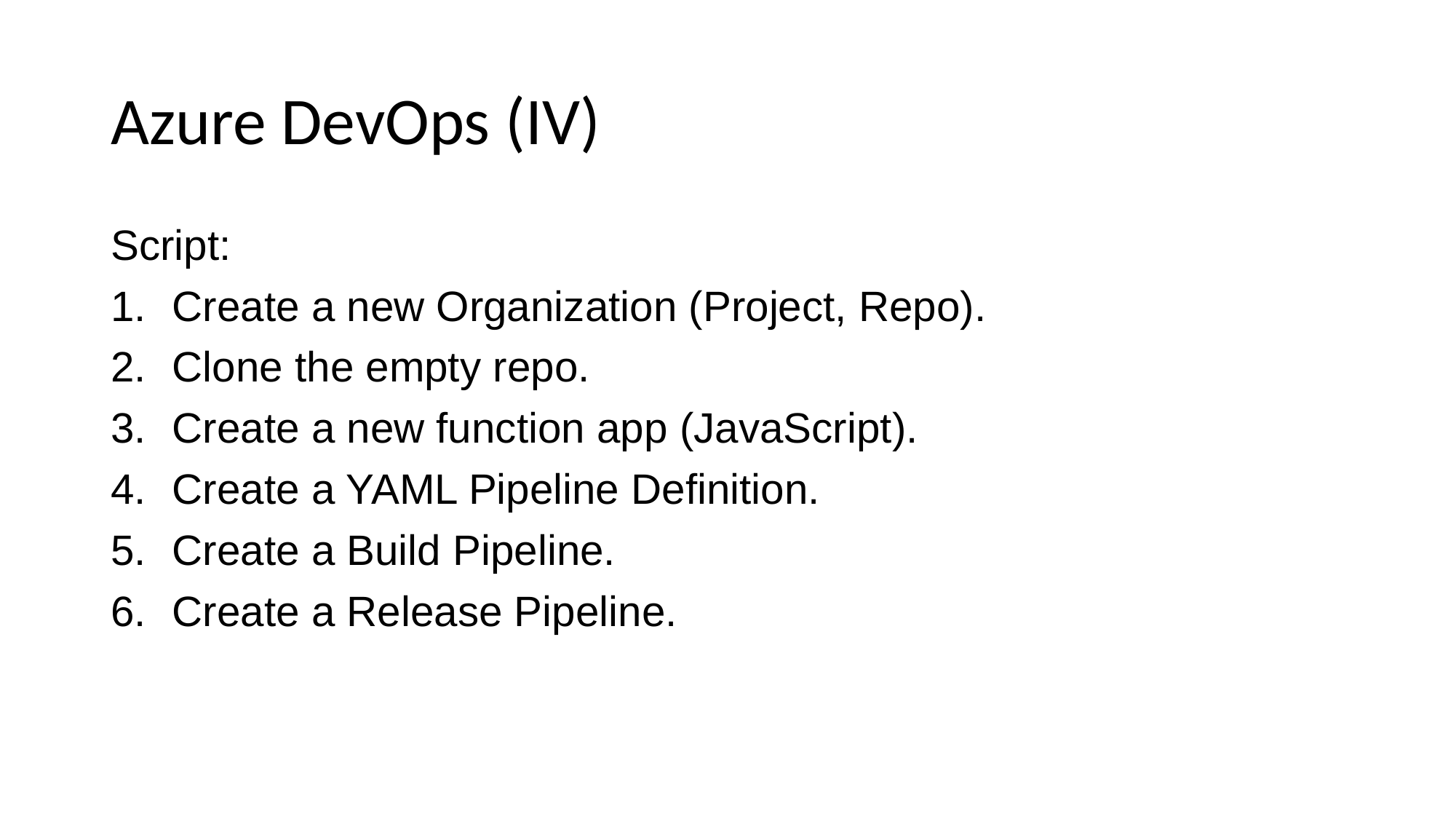

# Azure DevOps (IV)
Script:
Create a new Organization (Project, Repo).
Clone the empty repo.
Create a new function app (JavaScript).
Create a YAML Pipeline Definition.
Create a Build Pipeline.
Create a Release Pipeline.